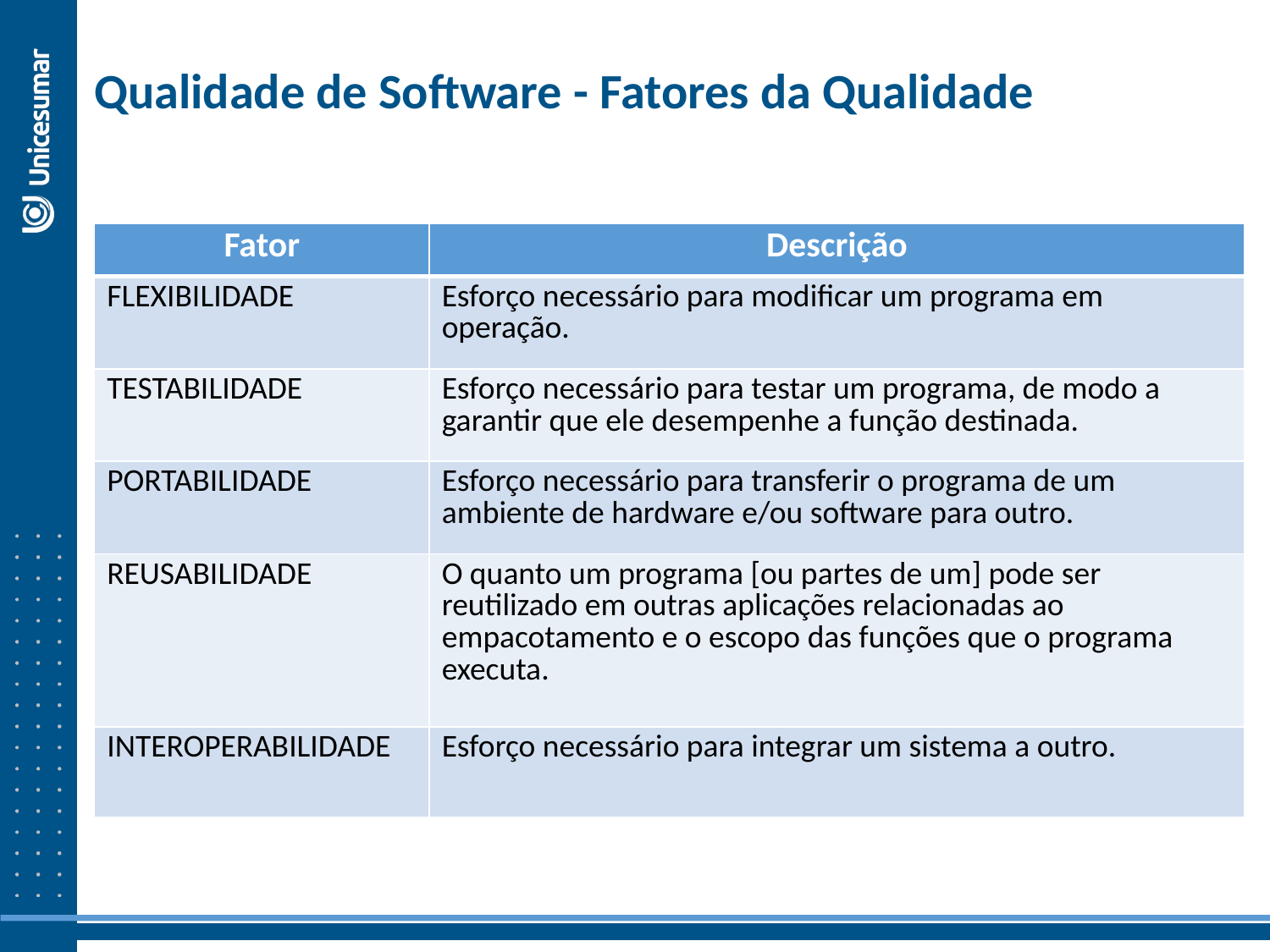

Qualidade de Software - Fatores da Qualidade
| Fator | Descrição |
| --- | --- |
| FLEXIBILIDADE | Esforço necessário para modificar um programa em operação. |
| TESTABILIDADE | Esforço necessário para testar um programa, de modo a garantir que ele desempenhe a função destinada. |
| PORTABILIDADE | Esforço necessário para transferir o programa de um ambiente de hardware e/ou software para outro. |
| REUSABILIDADE | O quanto um programa [ou partes de um] pode ser reutilizado em outras aplicações relacionadas ao empacotamento e o escopo das funções que o programa executa. |
| INTEROPERABILIDADE | Esforço necessário para integrar um sistema a outro. |